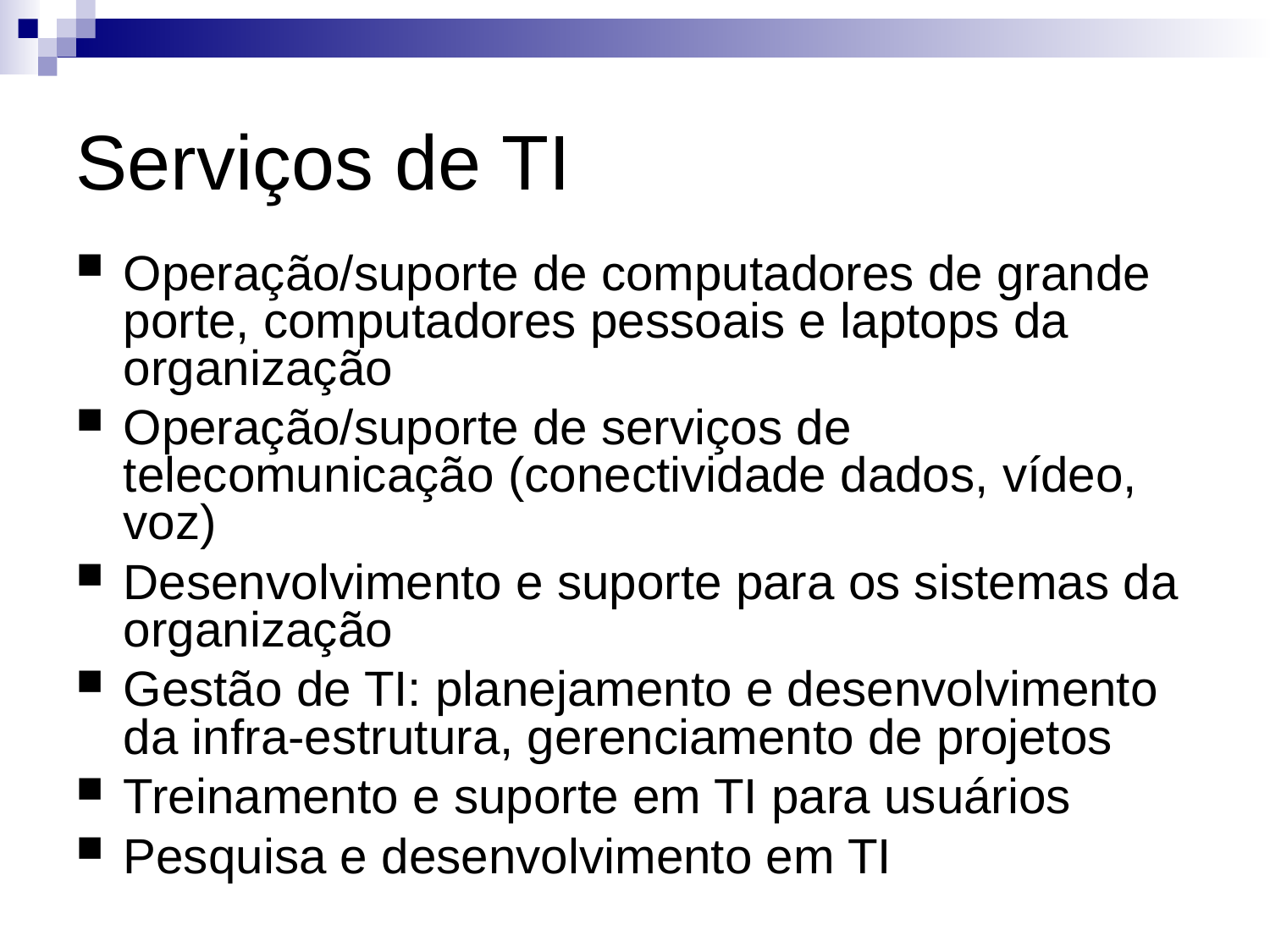

Serviços de TI
Operação/suporte de computadores de grande porte, computadores pessoais e laptops da organização
Operação/suporte de serviços de telecomunicação (conectividade dados, vídeo, voz)‏
Desenvolvimento e suporte para os sistemas da organização
Gestão de TI: planejamento e desenvolvimento da infra-estrutura, gerenciamento de projetos
Treinamento e suporte em TI para usuários
Pesquisa e desenvolvimento em TI